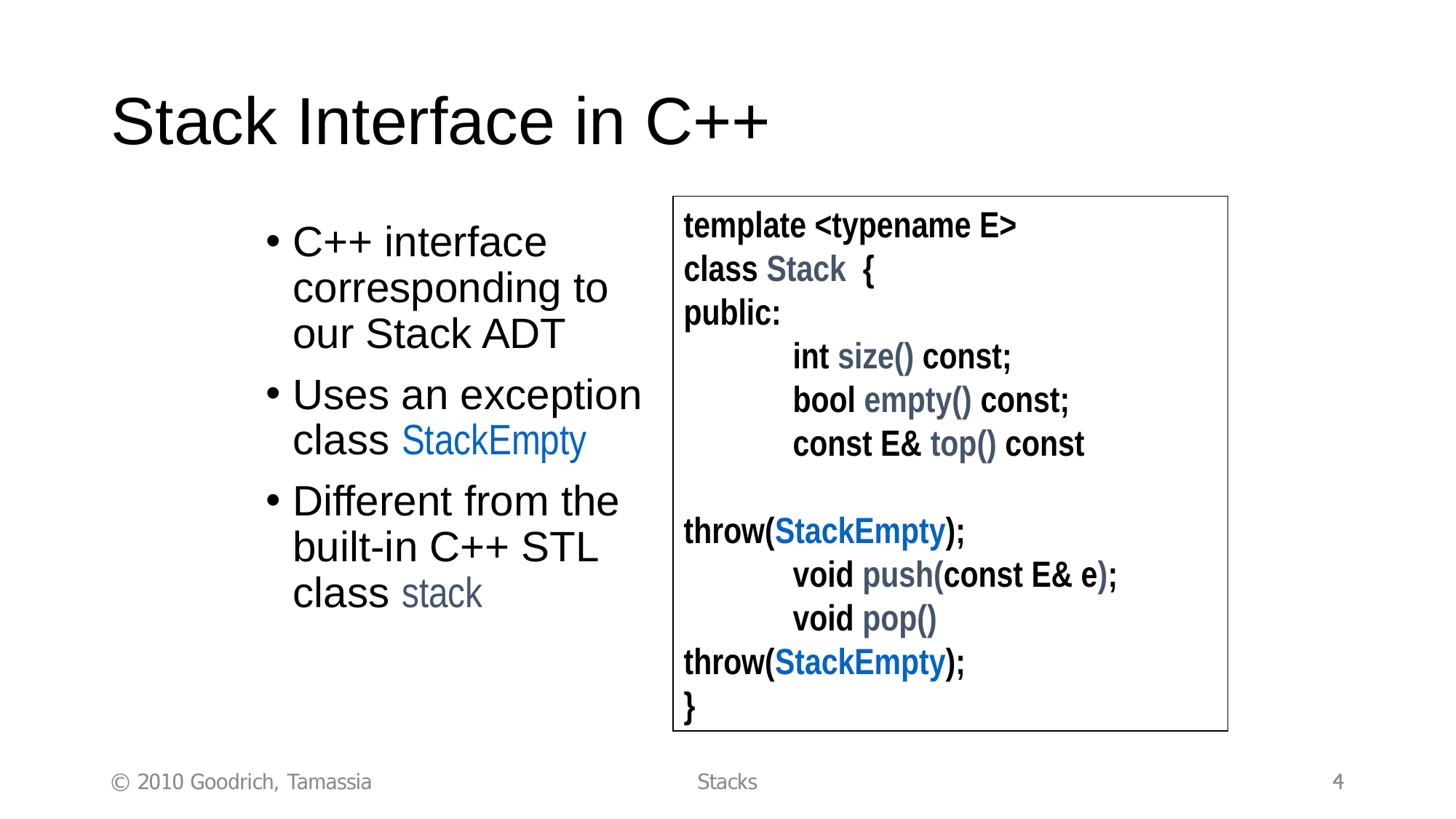

# Stack Interface in C++
template <typename E>
class Stack  {
public:
	int size() const;
	bool empty() const;
	const E& top() const
			throw(StackEmpty);
	void push(const E& e);
	void pop() throw(StackEmpty);
}
C++ interface corresponding to our Stack ADT
Uses an exception class StackEmpty
Different from the built-in C++ STL class stack
© 2010 Goodrich, Tamassia
Stacks
4